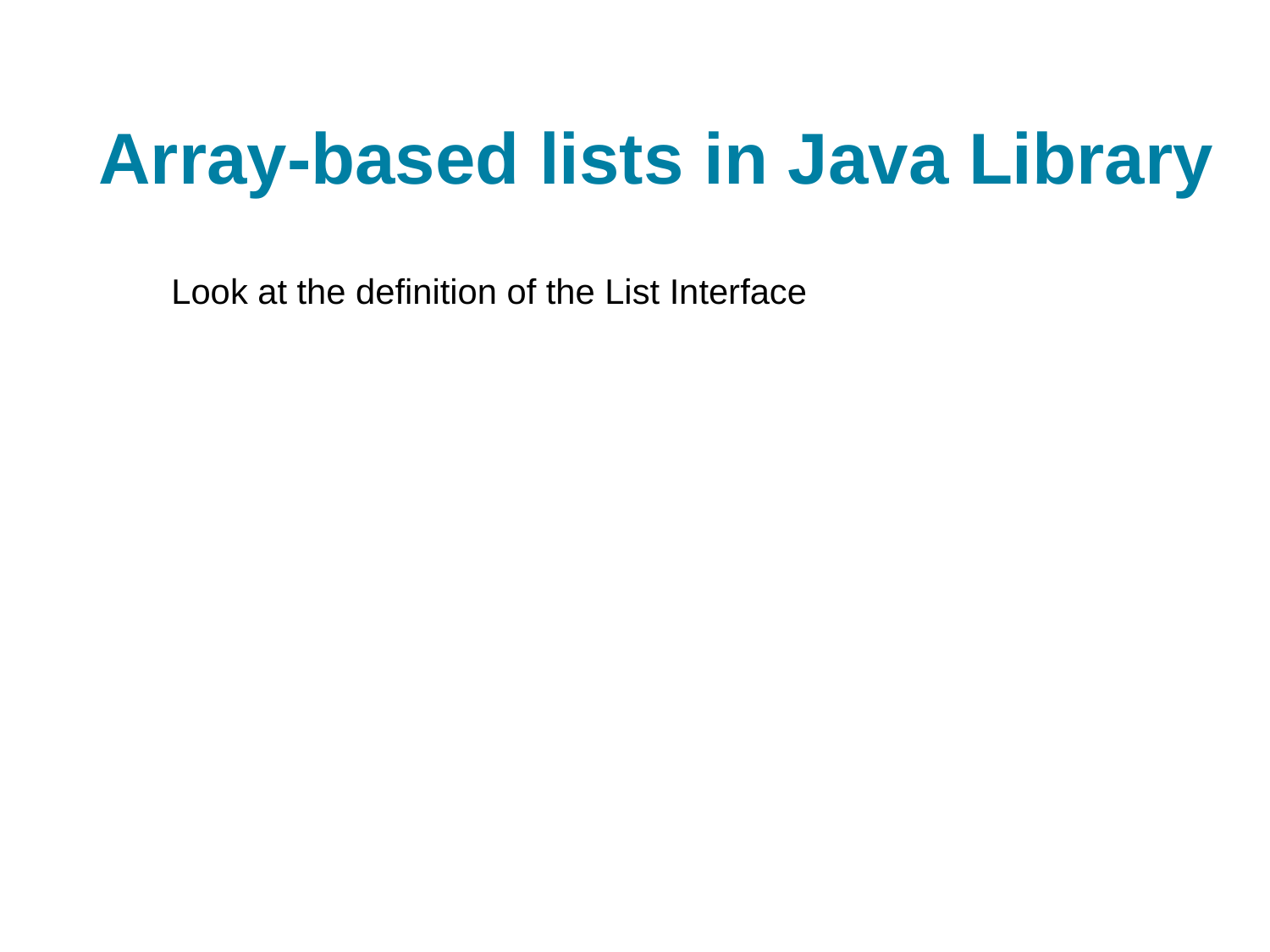

# Array-based lists in Java Library
Look at the definition of the List Interface